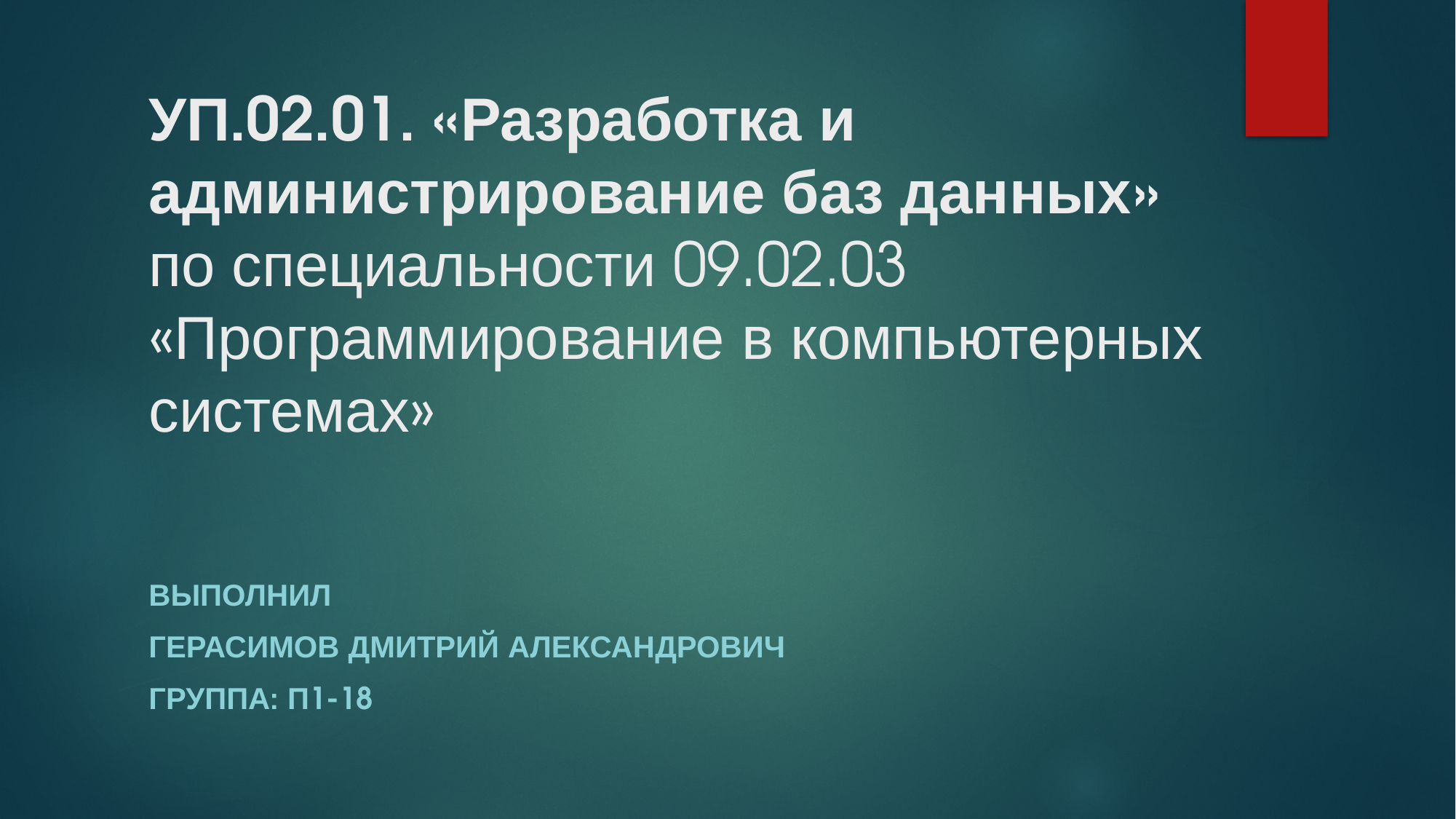

# УП.02.01. «Разработка и администрирование баз данных» по специальности 09.02.03 «Программирование в компьютерных системах»
Выполнил
Герасимов Дмитрий Александрович
Группа: п1-18